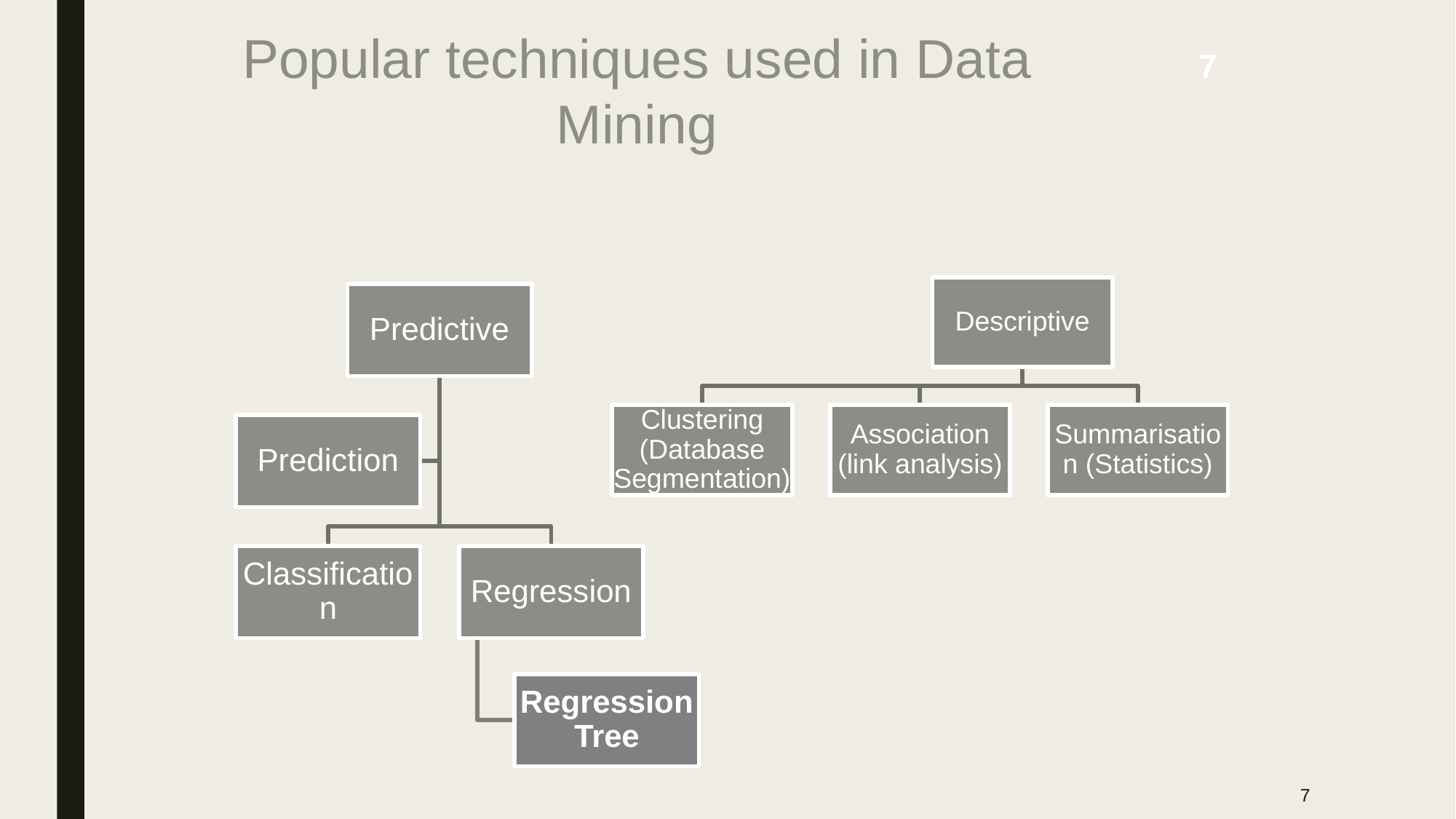

Popular techniques used in Data Mining
7
Descriptive
Clustering (Database Segmentation)
Association (link analysis)
Summarisation (Statistics)
Predictive
Classification
Regression
Regression Tree
Prediction
7